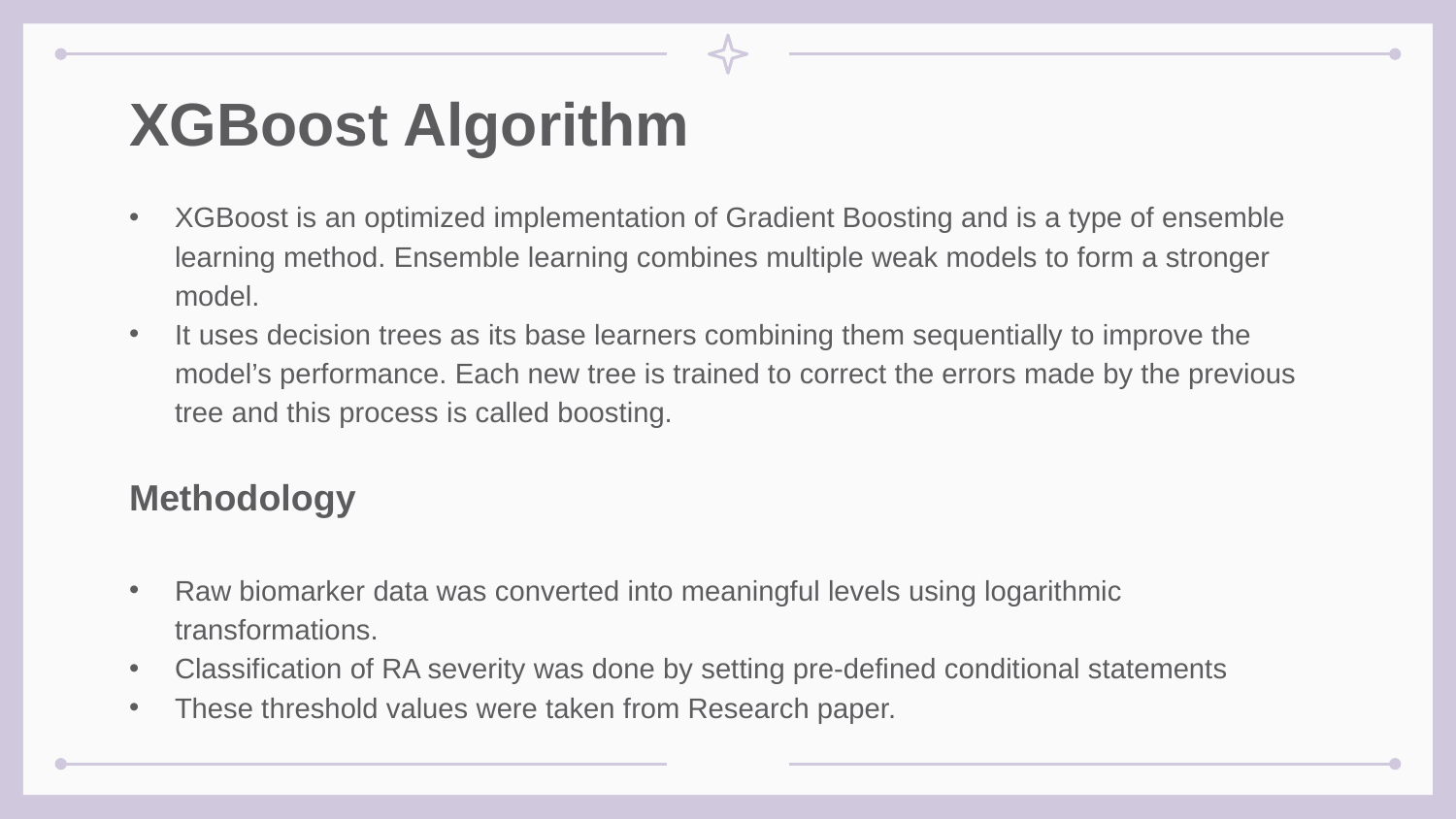

# XGBoost Algorithm
XGBoost is an optimized implementation of Gradient Boosting and is a type of ensemble learning method. Ensemble learning combines multiple weak models to form a stronger model.
It uses decision trees as its base learners combining them sequentially to improve the model’s performance. Each new tree is trained to correct the errors made by the previous tree and this process is called boosting.

Methodology

Raw biomarker data was converted into meaningful levels using logarithmic transformations.
Classification of RA severity was done by setting pre-defined conditional statements
These threshold values were taken from Research paper.
3